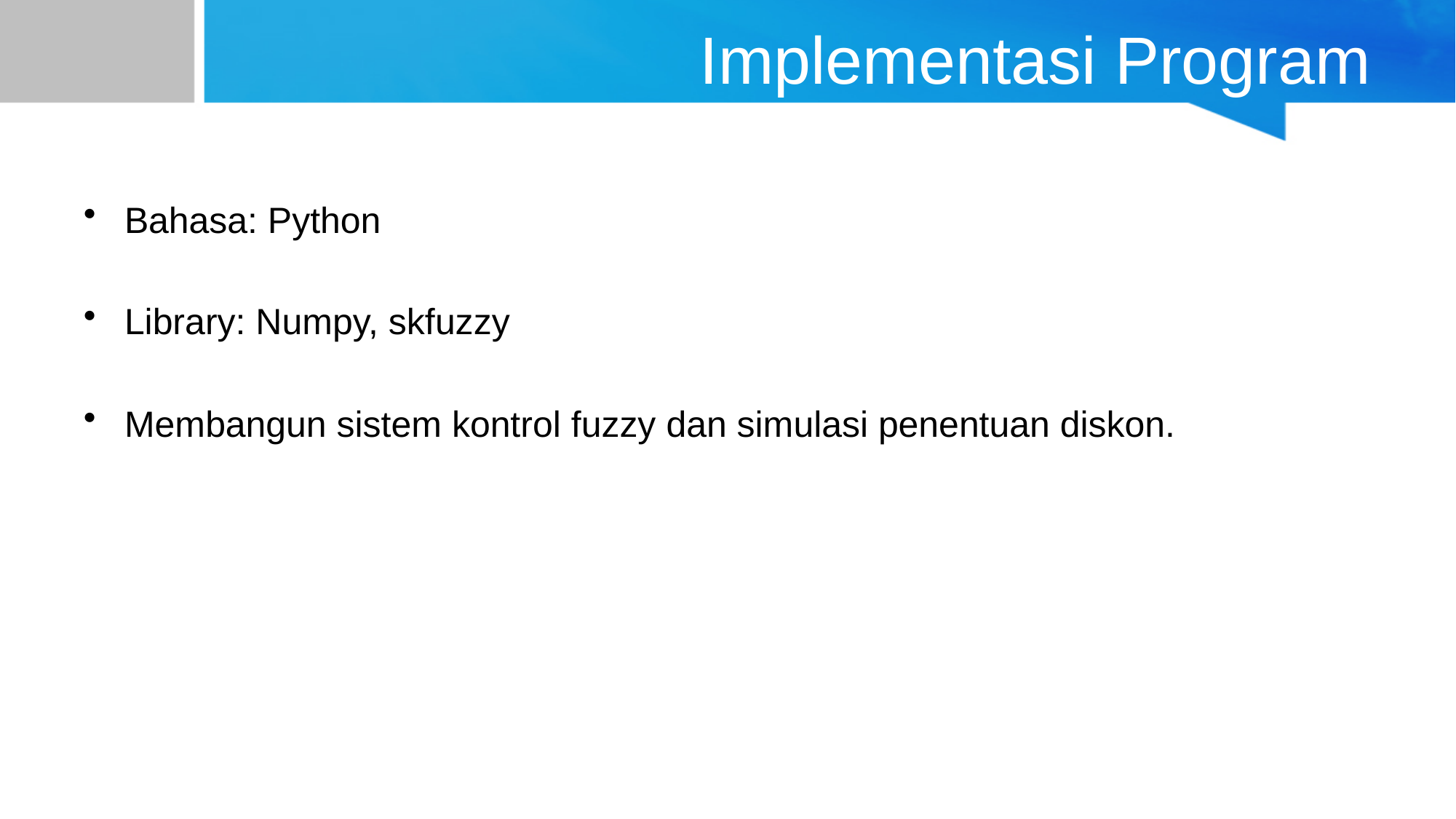

# Implementasi Program

Bahasa: Python

Library: Numpy, skfuzzy

Membangun sistem kontrol fuzzy dan simulasi penentuan diskon.